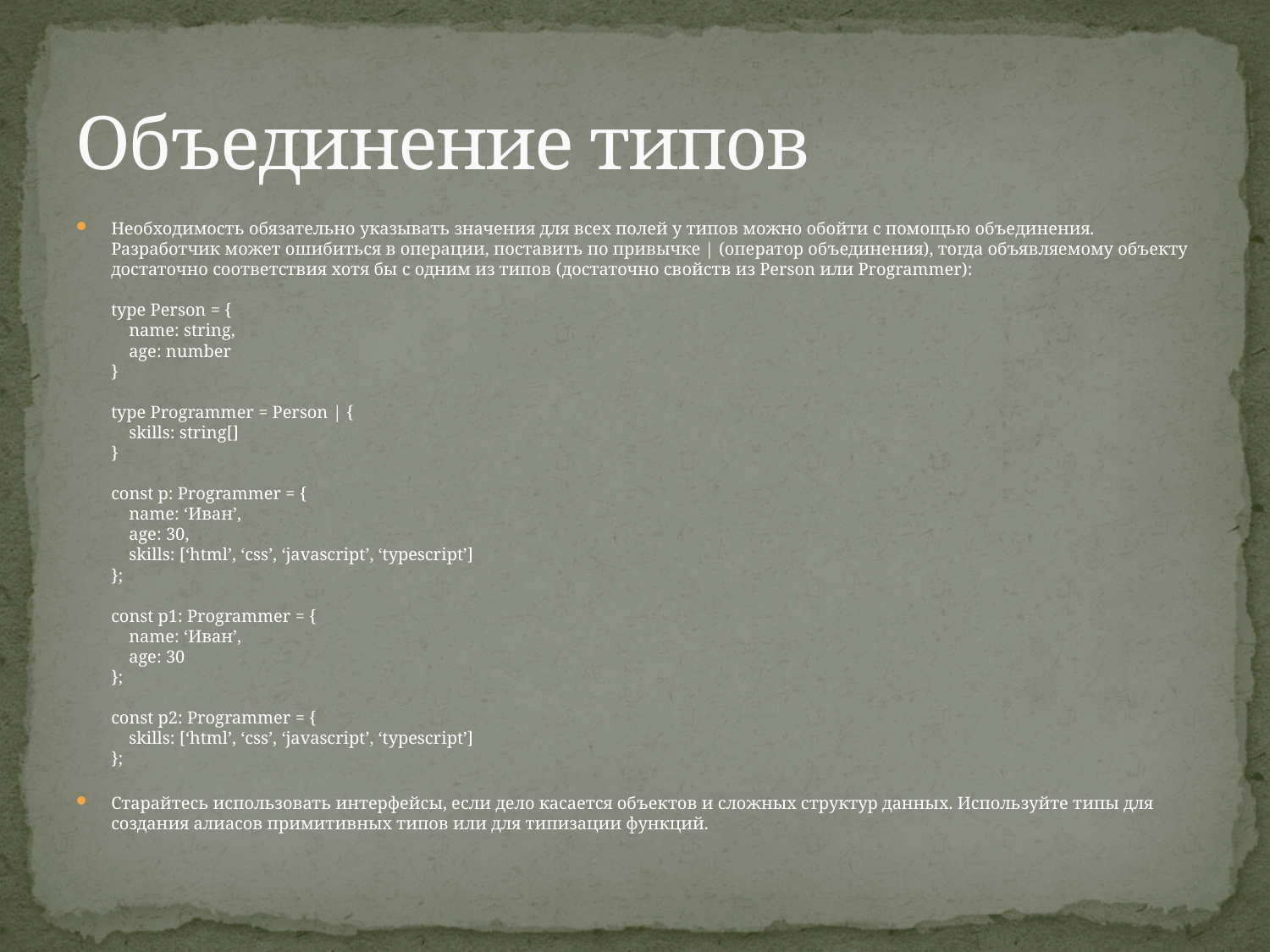

# Объединение типов
Необходимость обязательно указывать значения для всех полей у типов можно обойти с помощью объединения. Разработчик может ошибиться в операции, поставить по привычке | (оператор объединения), тогда объявляемому объекту достаточно соответствия хотя бы с одним из типов (достаточно свойств из Person или Programmer):
type Person = {
    name: string,
    age: number
}
type Programmer = Person | {
    skills: string[]
}
const p: Programmer = {
    name: ‘Иван’,
    age: 30,
    skills: [‘html’, ‘css’, ‘javascript’, ‘typescript’]
};
const p1: Programmer = {
    name: ‘Иван’,
    age: 30
};
const p2: Programmer = {
    skills: [‘html’, ‘css’, ‘javascript’, ‘typescript’]
};
Старайтесь использовать интерфейсы, если дело касается объектов и сложных структур данных. Используйте типы для создания алиасов примитивных типов или для типизации функций.